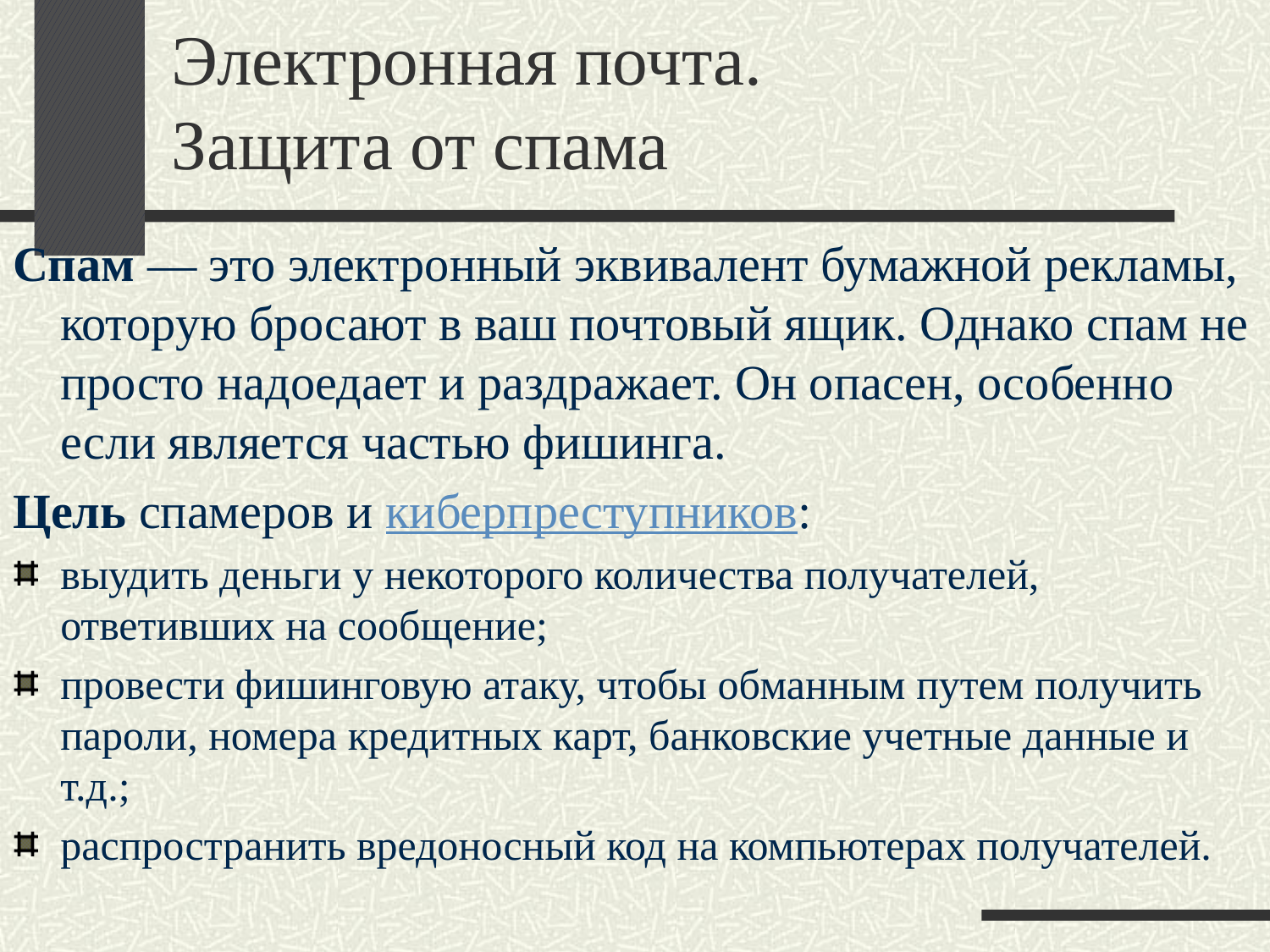

# Электронная почта. Защита от спама
Спам — это электронный эквивалент бумажной рекламы, которую бросают в ваш почтовый ящик. Однако спам не просто надоедает и раздражает. Он опасен, особенно если является частью фишинга.
Цель спамеров и киберпреступников:
выудить деньги у некоторого количества получателей, ответивших на сообщение;
провести фишинговую атаку, чтобы обманным путем получить пароли, номера кредитных карт, банковские учетные данные и т.д.;
распространить вредоносный код на компьютерах получателей.